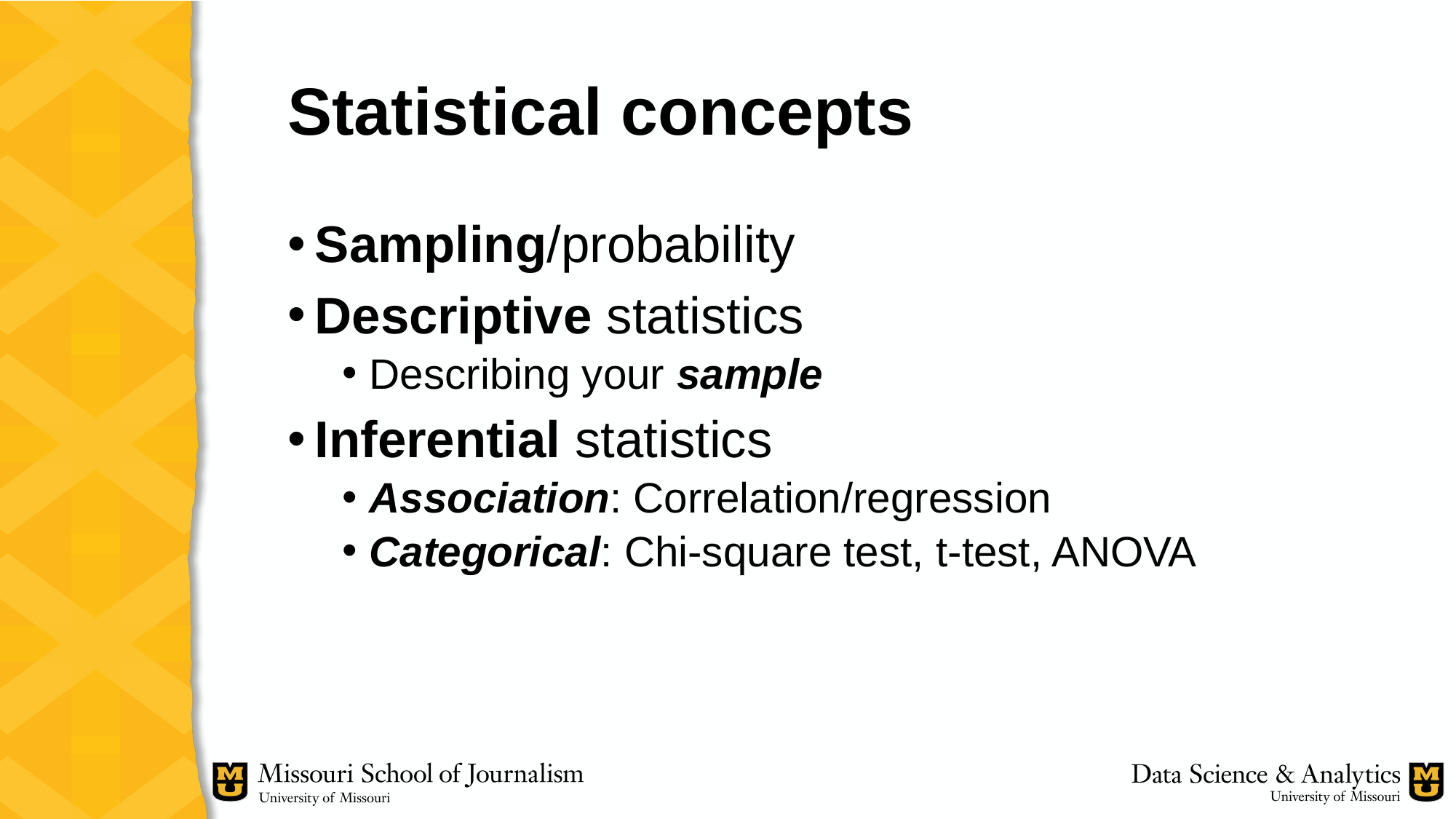

# Statistical concepts
Sampling/probability
Descriptive statistics
Describing your sample
Inferential statistics
Association: Correlation/regression
Categorical: Chi-square test, t-test, ANOVA